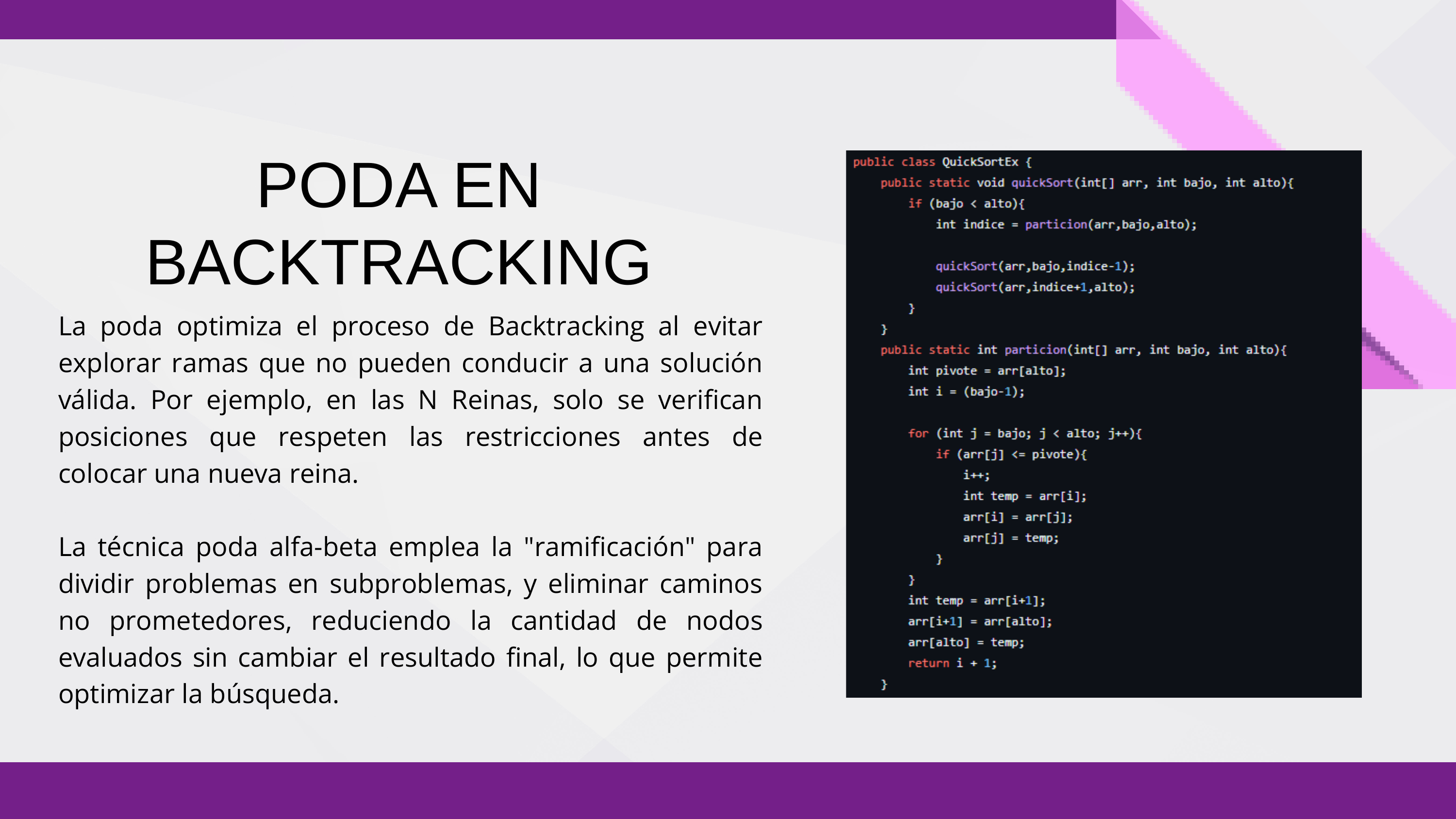

PODA EN BACKTRACKING

La poda optimiza el proceso de Backtracking al evitar explorar ramas que no pueden conducir a una solución válida. Por ejemplo, en las N Reinas, solo se verifican posiciones que respeten las restricciones antes de colocar una nueva reina.

La técnica poda alfa-beta emplea la "ramificación" para dividir problemas en subproblemas, y eliminar caminos no prometedores, reduciendo la cantidad de nodos evaluados sin cambiar el resultado final, lo que permite optimizar la búsqueda.